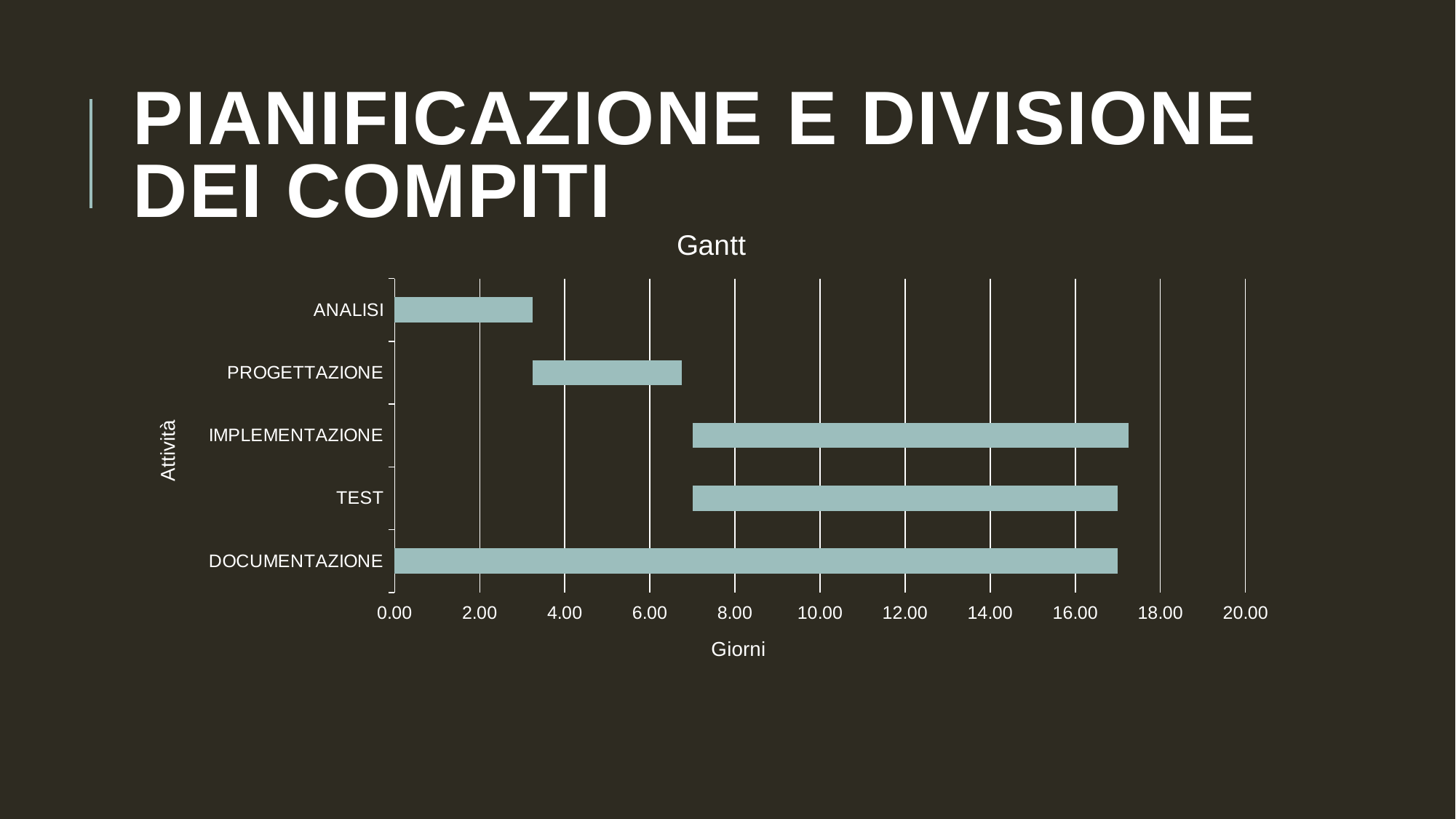

# Pianificazione e divisione dei compiti

### Chart: Gantt

| Category | days since strar | days left for completation  |
|---|---|---|
| DOCUMENTAZIONE | 0.0 | 17.0 |
| TEST | 7.0 | 10.0 |
| IMPLEMENTAZIONE | 7.0 | 10.25 |
| PROGETTAZIONE | 3.25 | 3.5 |
| ANALISI | 0.0 | 3.25 |